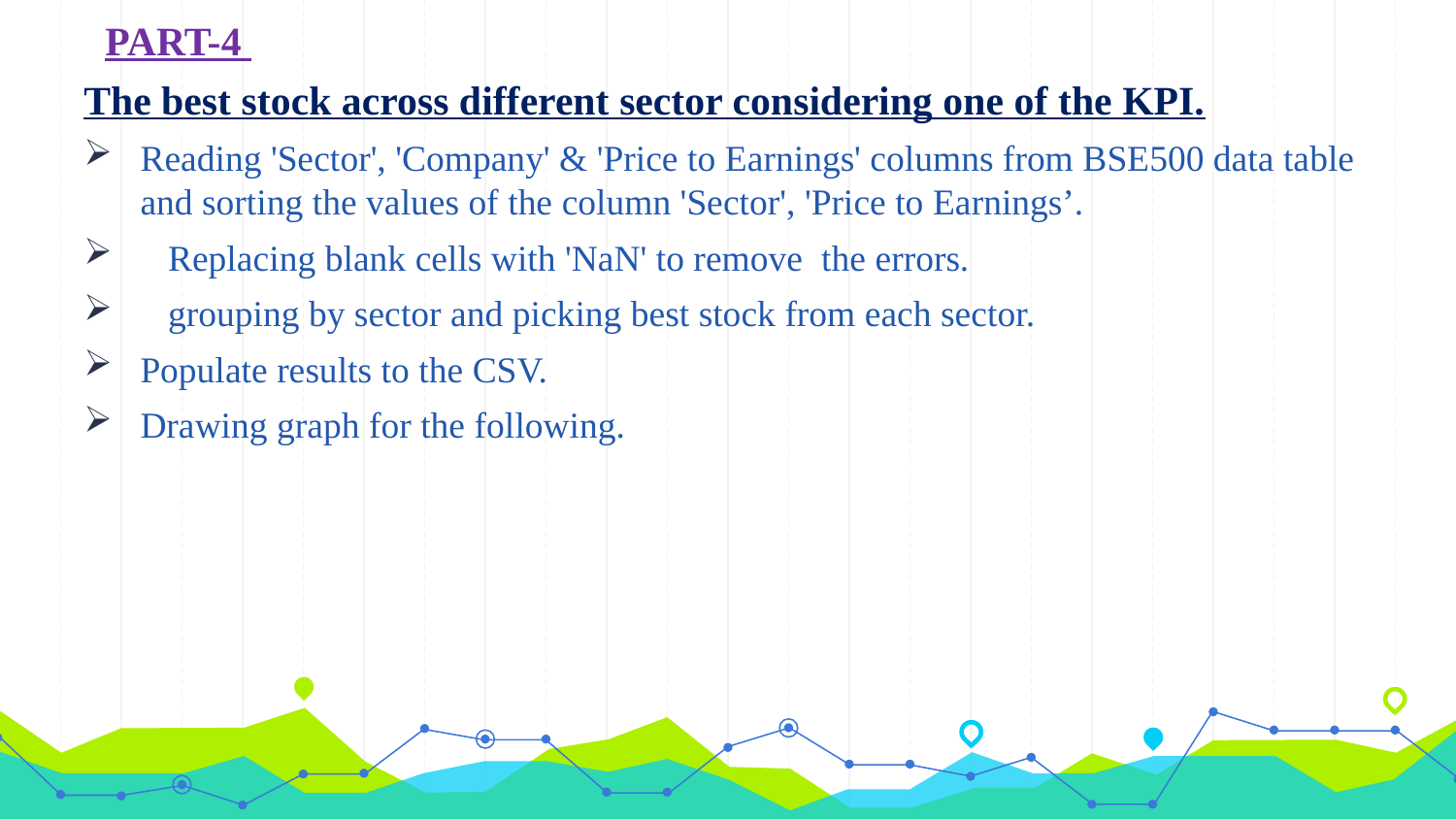

# PART-4
The best stock across different sector considering one of the KPI.
Reading 'Sector', 'Company' & 'Price to Earnings' columns from BSE500 data table and sorting the values of the column 'Sector', 'Price to Earnings’.
   Replacing blank cells with 'NaN' to remove  the errors.
   grouping by sector and picking best stock from each sector.
Populate results to the CSV.
Drawing graph for the following.